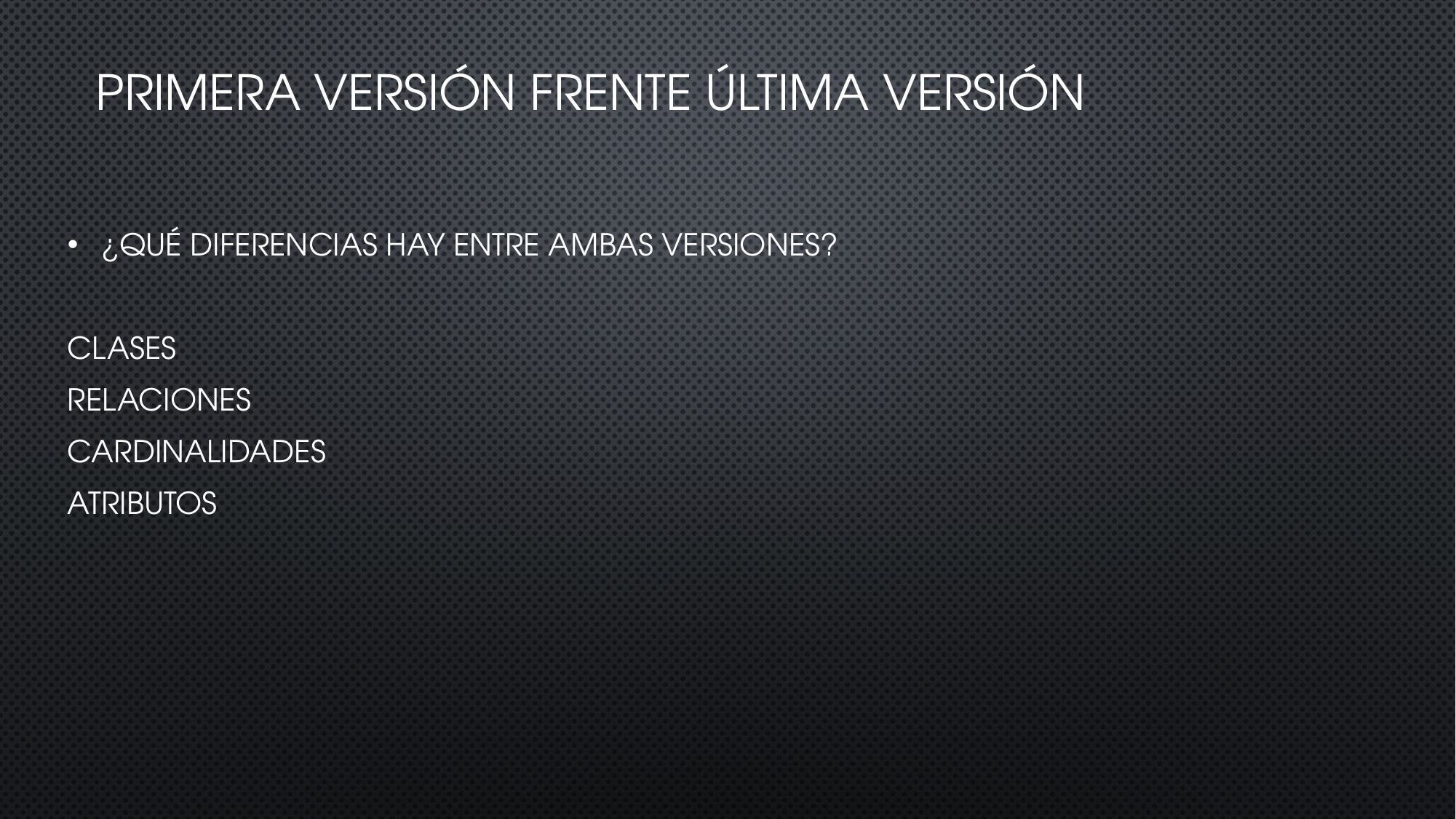

# Primera versión frente última versión
¿Qué diferencias hay entre ambas versiones?

CLASES
RELACIONES
CARDINALIDADES
ATRIBUTOS